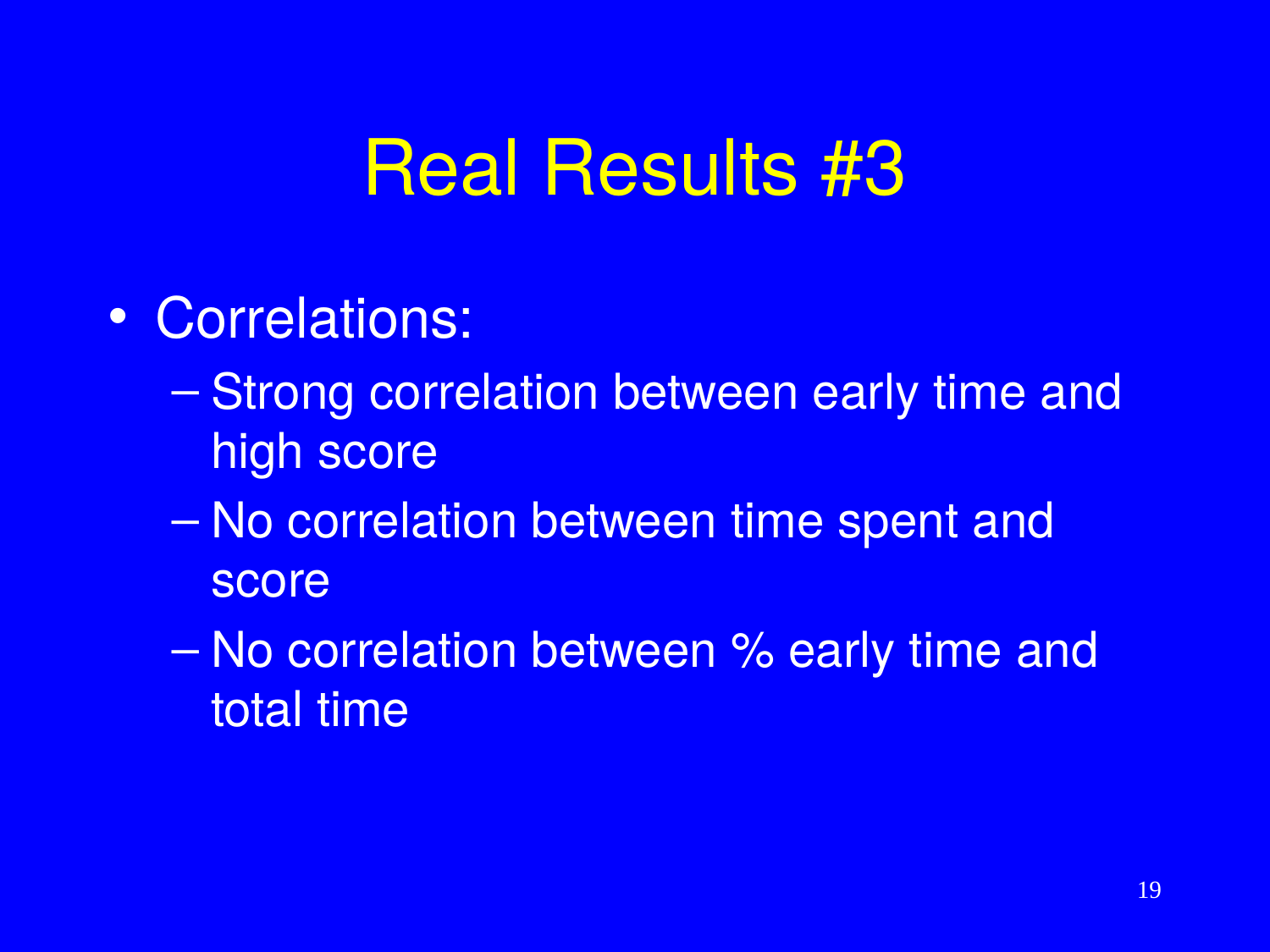

# Real Results #3
Correlations:
Strong correlation between early time and high score
No correlation between time spent and score
No correlation between % early time and total time

19